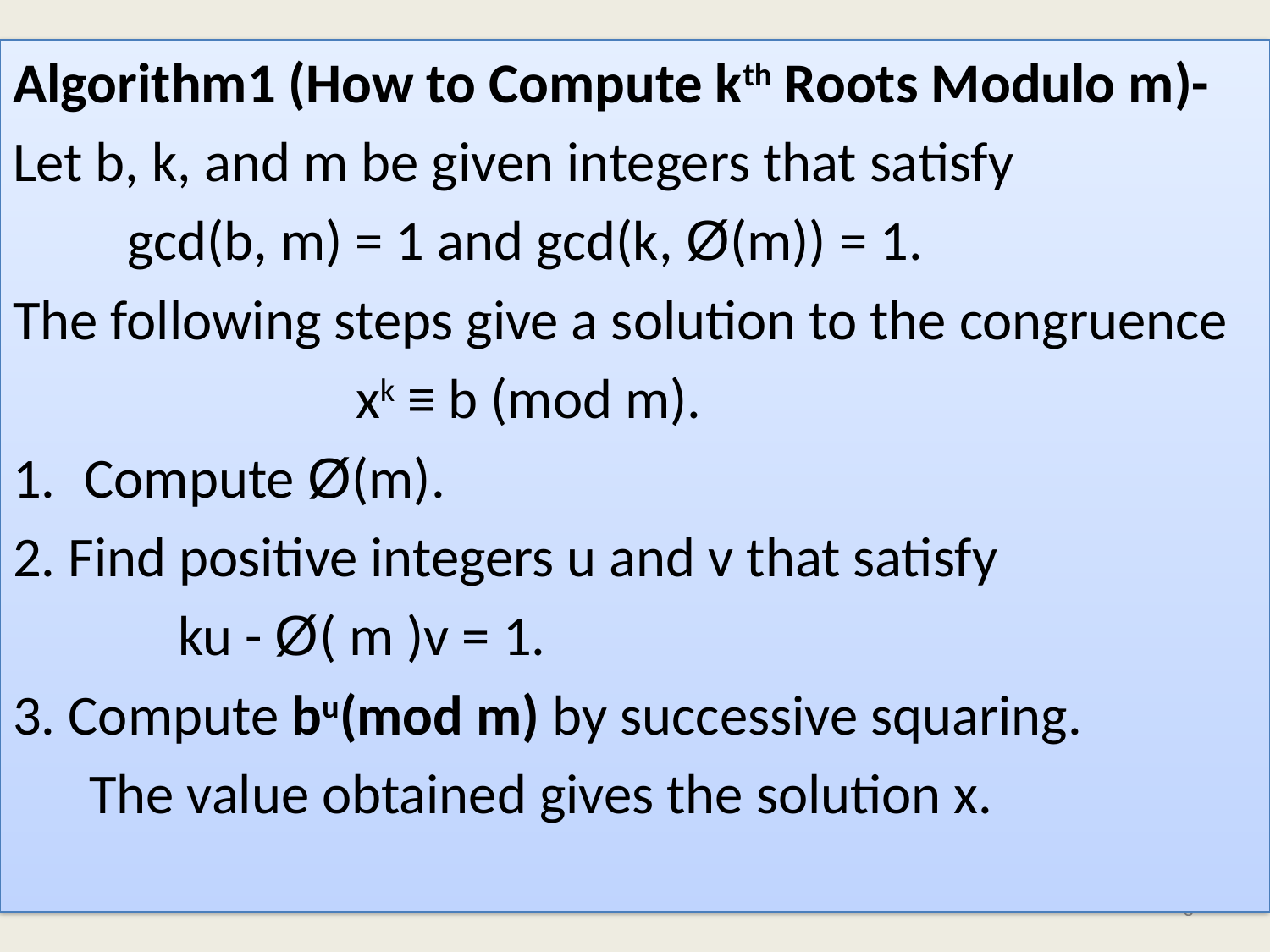

Algorithm1 (How to Compute kth Roots Modulo m)-
Let b, k, and m be given integers that satisfy
         gcd(b, m) = 1 and gcd(k, Ø(m)) = 1.
The following steps give a solution to the congruence
                           xk ≡ b (mod m).
Compute Ø(m).
2. Find positive integers u and v that satisfy
             ku - Ø( m )v = 1.
3. Compute bu(mod m) by successive squaring.
      The value obtained gives the solution x.
3